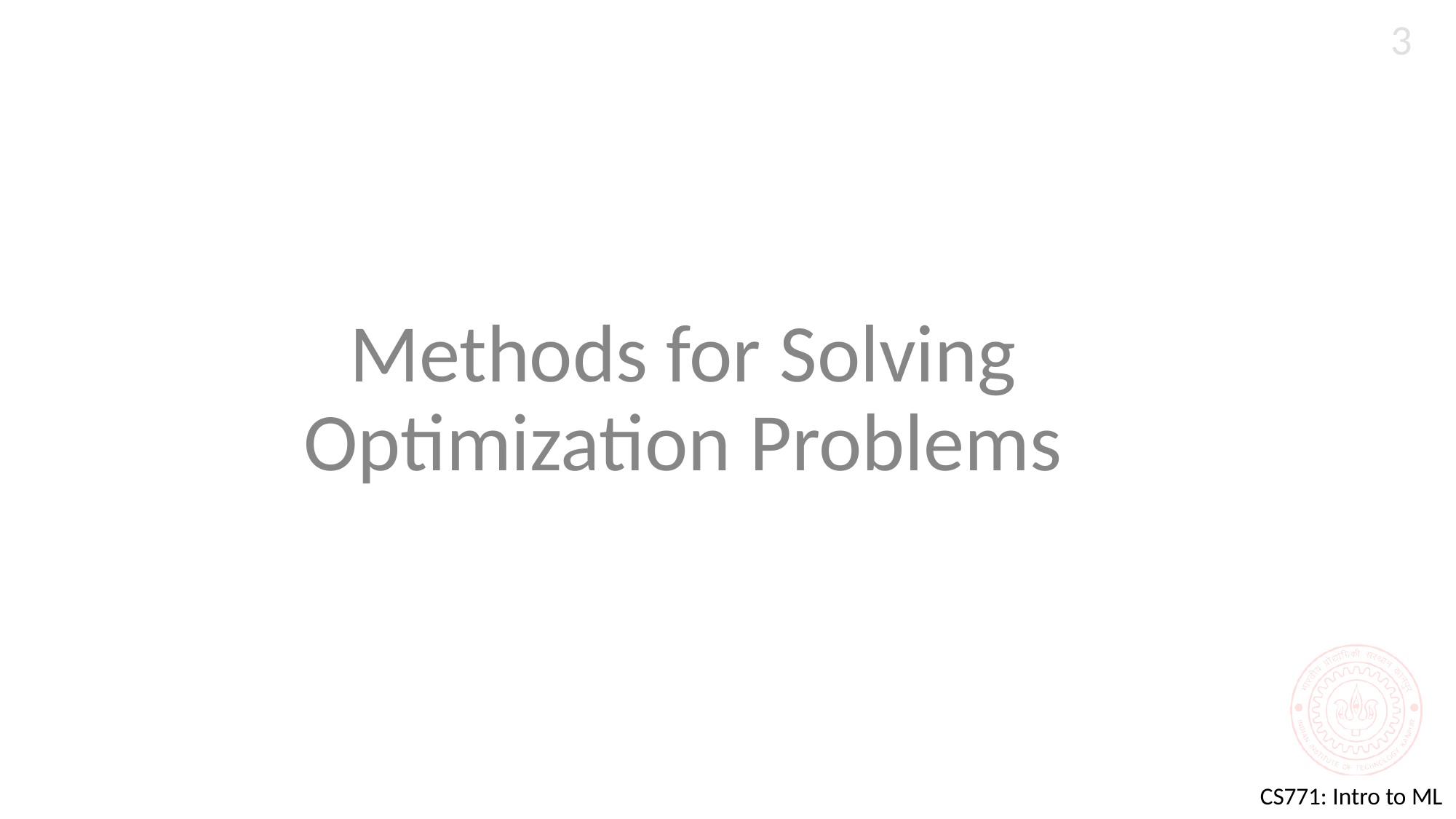

3
# Methods for Solving Optimization Problems